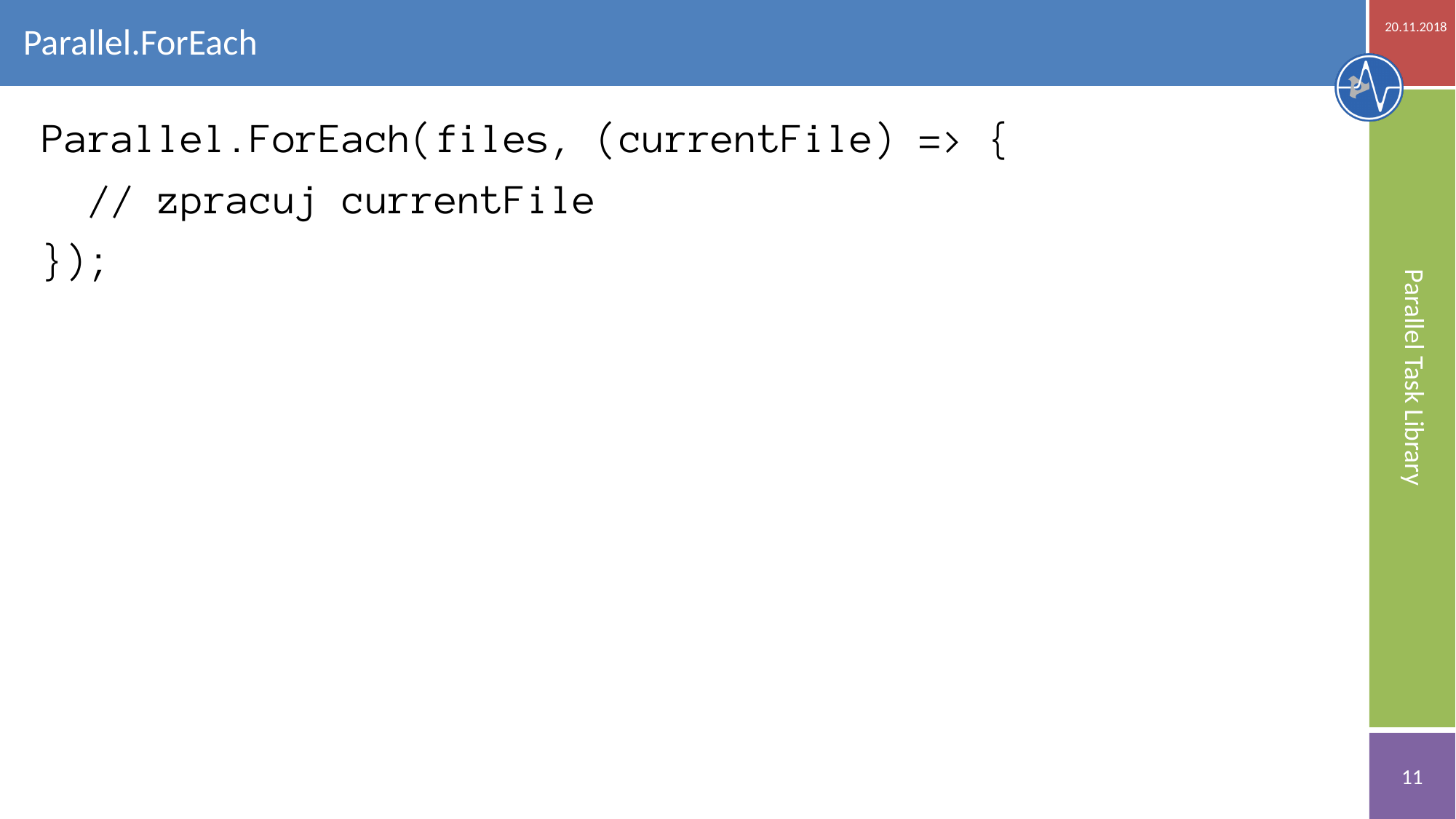

20.11.2018
# Parallel.ForEach
Parallel.ForEach(files, (currentFile) => {
  // zpracuj currentFile
});
Parallel Task Library